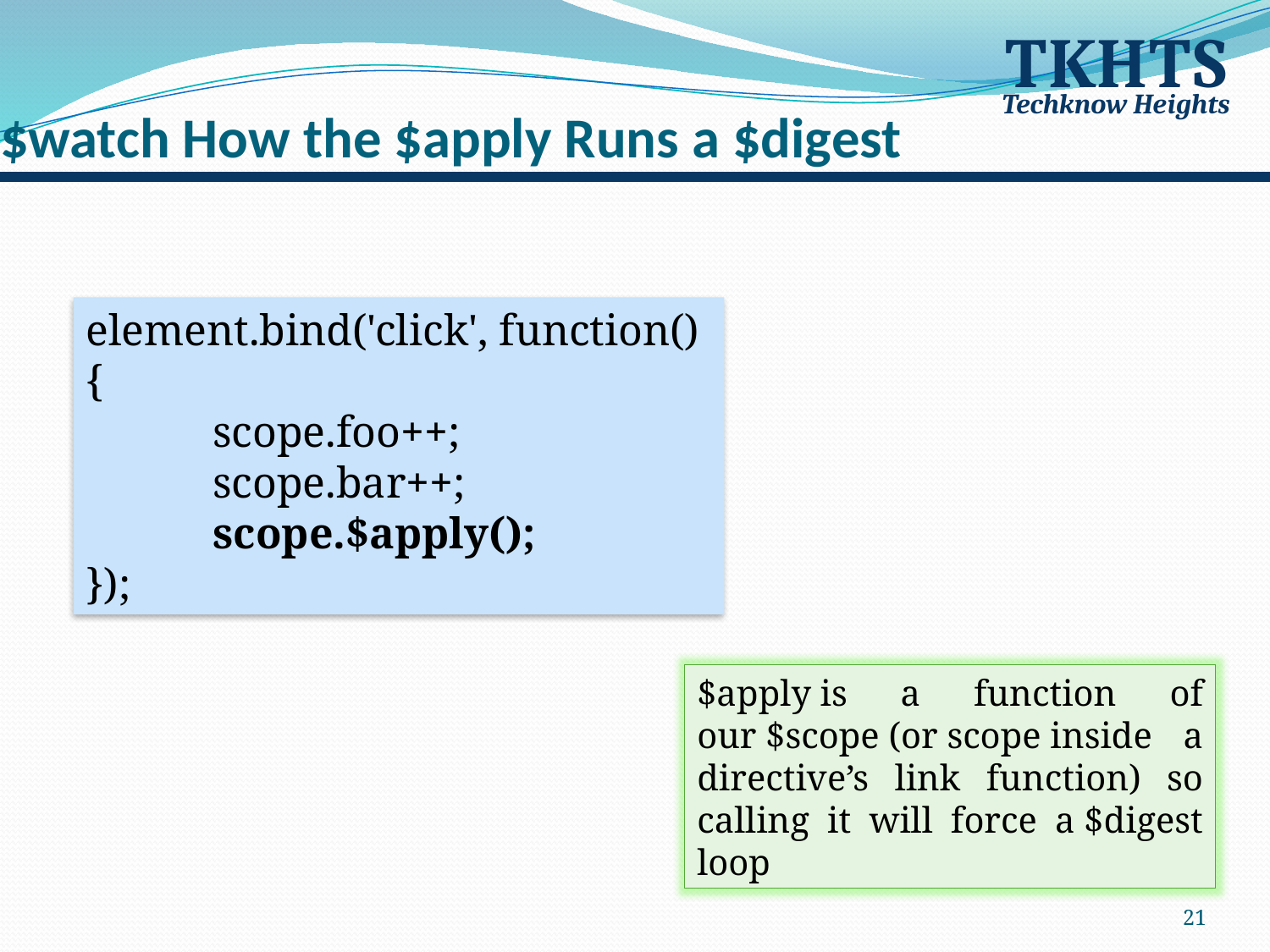

# $watch How the $apply Runs a $digest
TKHTS
Techknow Heights

element.bind('click', function()
{
	scope.foo++;
	scope.bar++;
	scope.$apply();
});
$apply is a function of our $scope (or scope inside a directive’s link function) so calling it will force a $digest loop
21